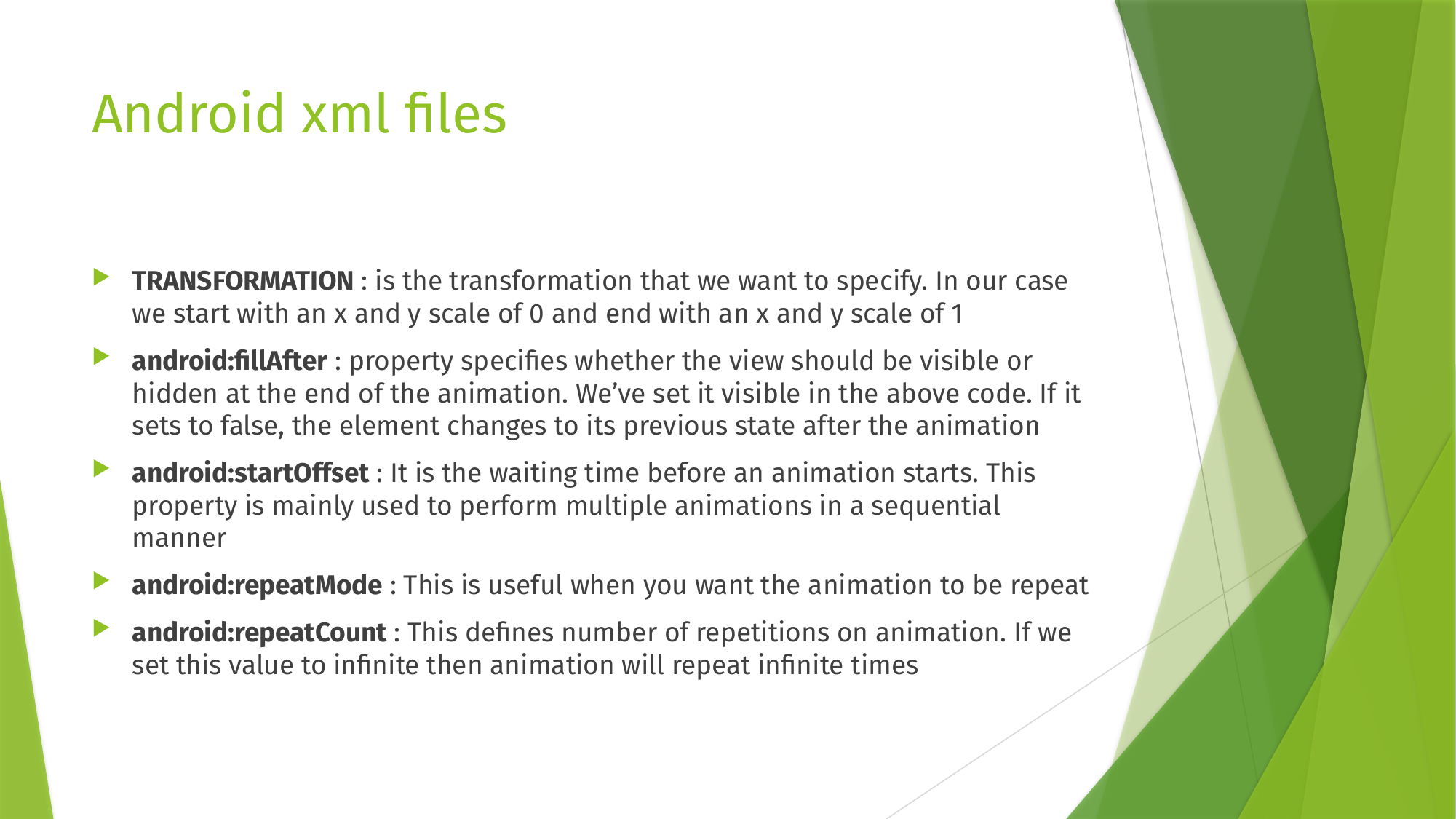

# Android xml files
TRANSFORMATION : is the transformation that we want to specify. In our case we start with an x and y scale of 0 and end with an x and y scale of 1
android:fillAfter : property specifies whether the view should be visible or hidden at the end of the animation. We’ve set it visible in the above code. If it sets to false, the element changes to its previous state after the animation
android:startOffset : It is the waiting time before an animation starts. This property is mainly used to perform multiple animations in a sequential manner
android:repeatMode : This is useful when you want the animation to be repeat
android:repeatCount : This defines number of repetitions on animation. If we set this value to infinite then animation will repeat infinite times